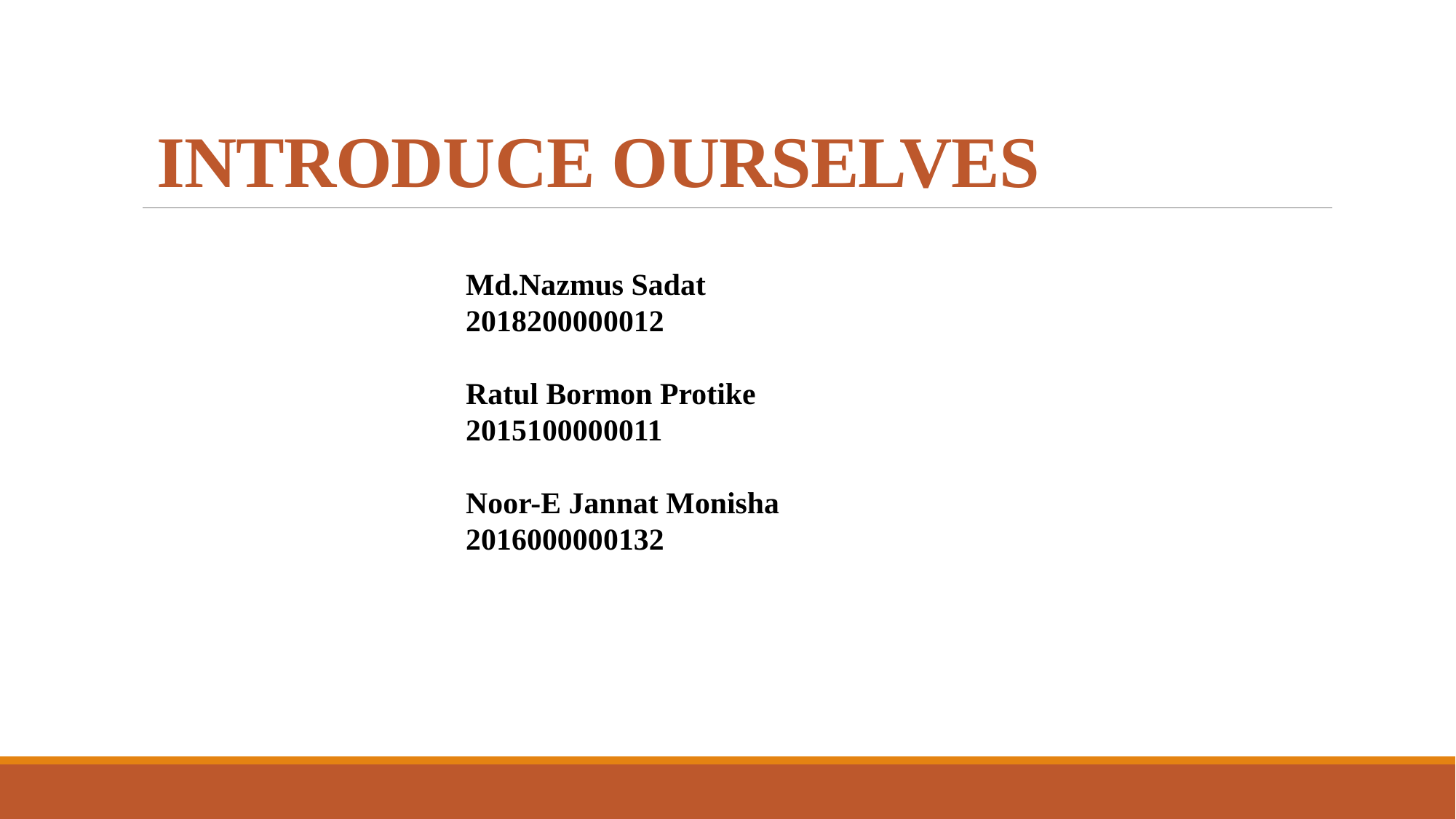

# INTRODUCE OURSELVES
Md.Nazmus Sadat
2018200000012

Ratul Bormon Protike
2015100000011

Noor-E Jannat Monisha
2016000000132